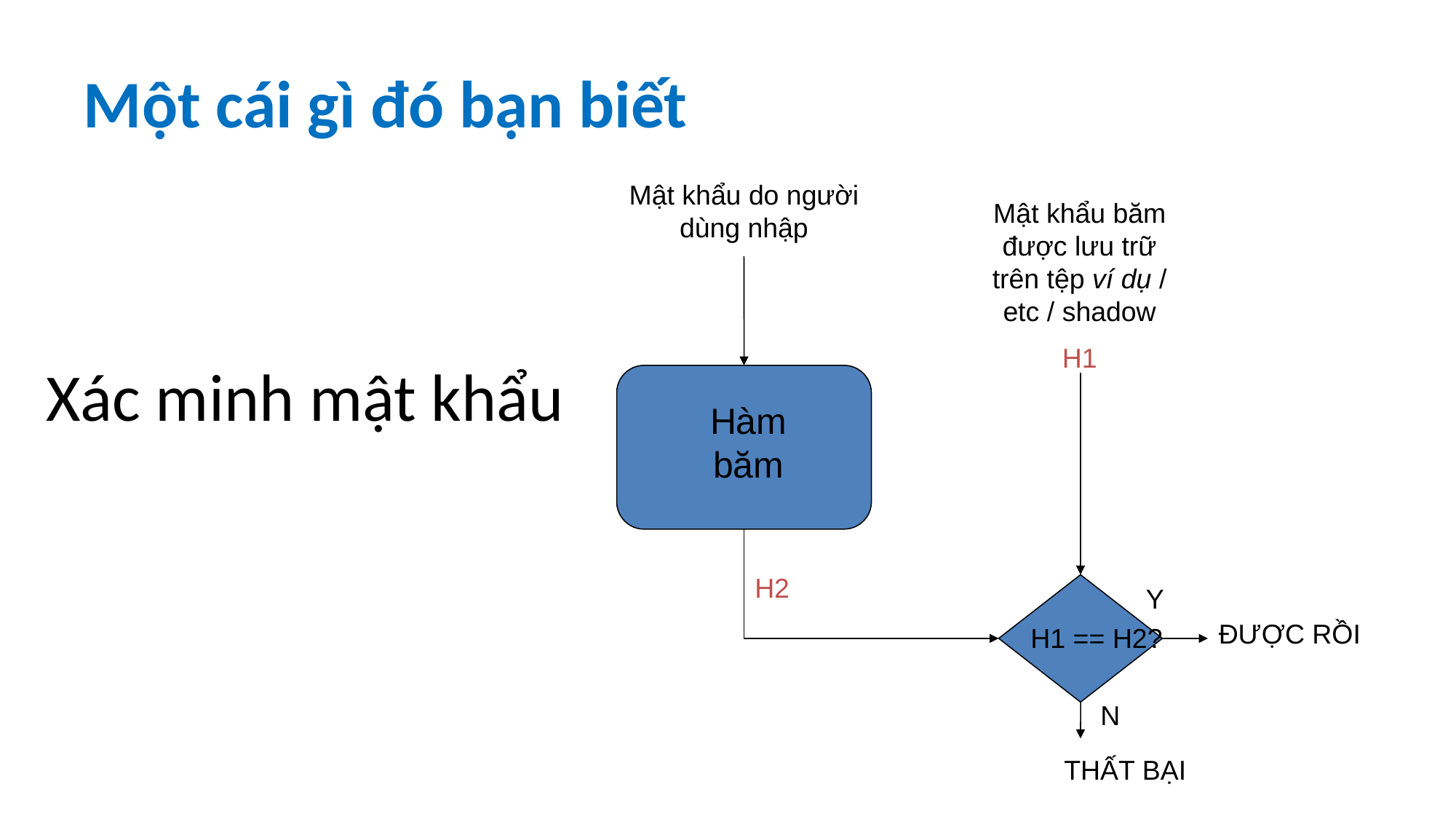

# Một cái gì đó bạn biết
Mật khẩu do người dùng nhập
Mật khẩu băm được lưu trữ trên tệp ví dụ / etc / shadow
H1

Xác minh mật khẩu

Hàm băm
H2

Y
ĐƯỢC RỒI
H1 == H2?
N
THẤT BẠI